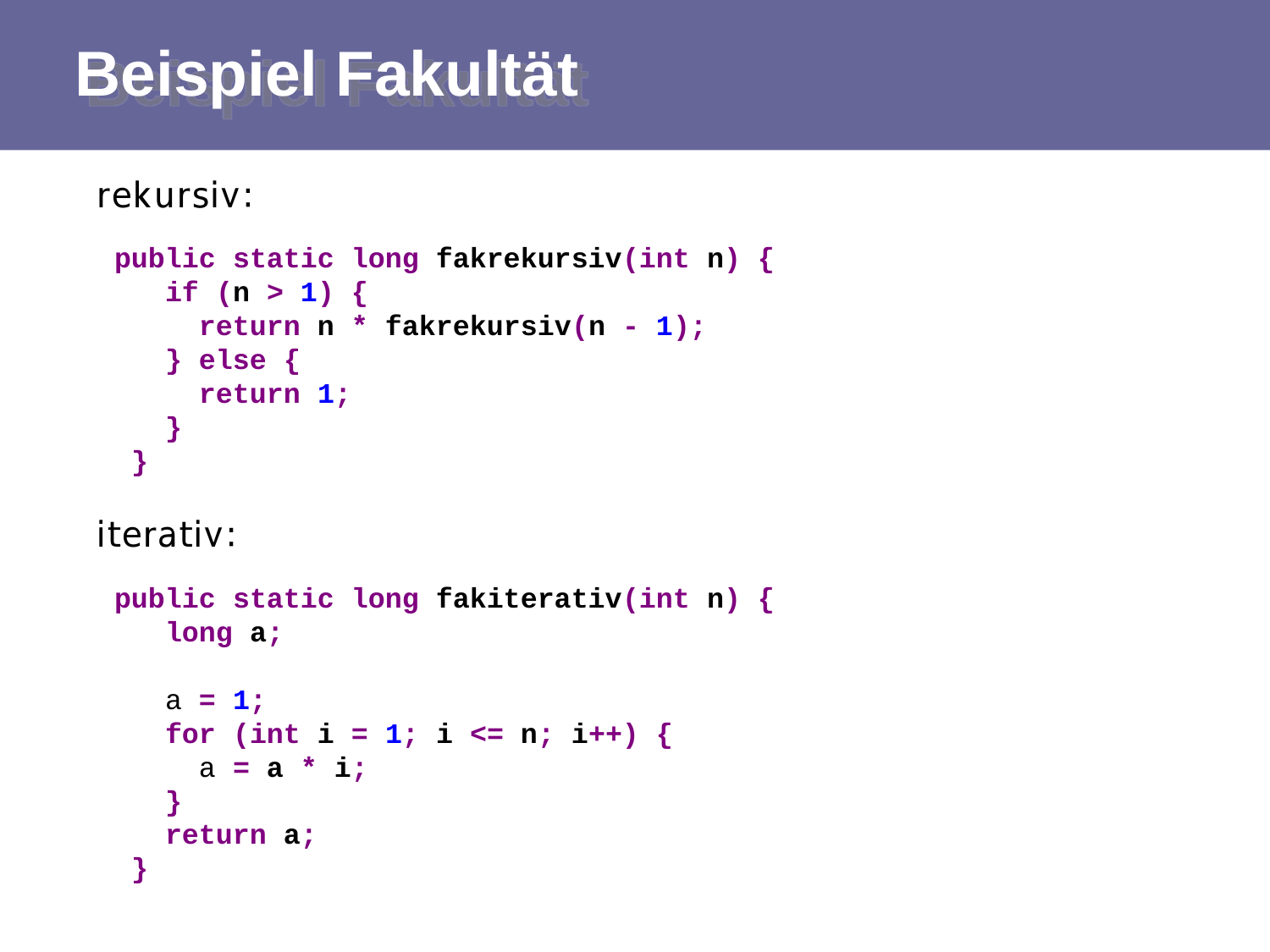

# Beispiel Fakultät
rekursiv:

 public static long fakrekursiv(int n) {
    if (n > 1) {
      return n * fakrekursiv(n - 1);
    } else {
      return 1;
    }
  }
iterativ:

 public static long fakiterativ(int n) {
    long a;

    a = 1;
    for (int i = 1; i <= n; i++) {
      a = a * i;
    }
    return a;
  }